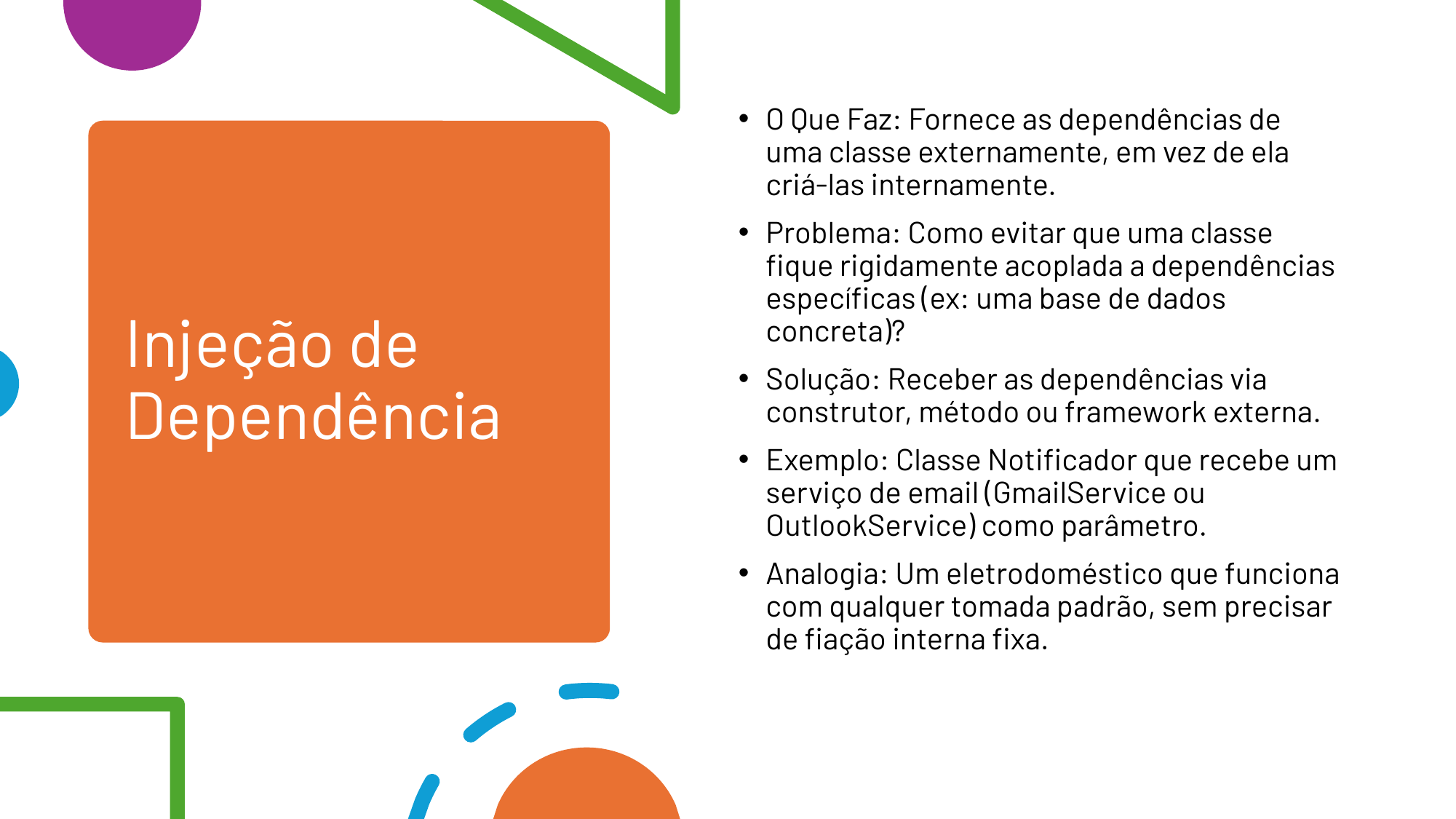

O Que Faz: Fornece as dependências de uma classe externamente, em vez de ela criá-las internamente.
Problema: Como evitar que uma classe fique rigidamente acoplada a dependências específicas (ex: uma base de dados concreta)?
Solução: Receber as dependências via construtor, método ou framework externa.
Exemplo: Classe Notificador que recebe um serviço de email (GmailService ou OutlookService) como parâmetro.
Analogia: Um eletrodoméstico que funciona com qualquer tomada padrão, sem precisar de fiação interna fixa.

# Injeção de Dependência